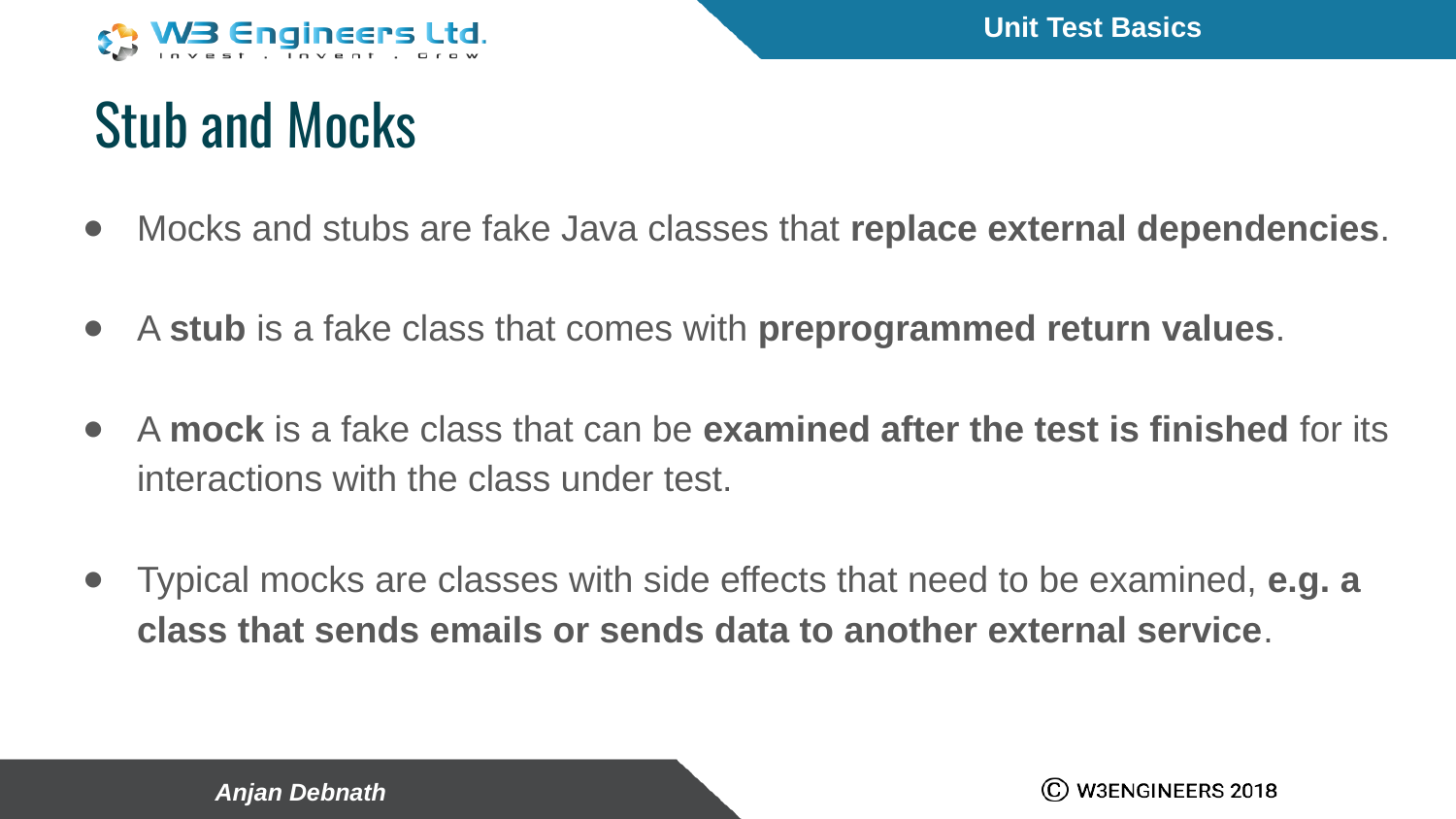

# Stub and Mocks
Mocks and stubs are fake Java classes that replace external dependencies.

A stub is a fake class that comes with preprogrammed return values.

A mock is a fake class that can be examined after the test is finished for its interactions with the class under test.

Typical mocks are classes with side effects that need to be examined, e.g. a class that sends emails or sends data to another external service.